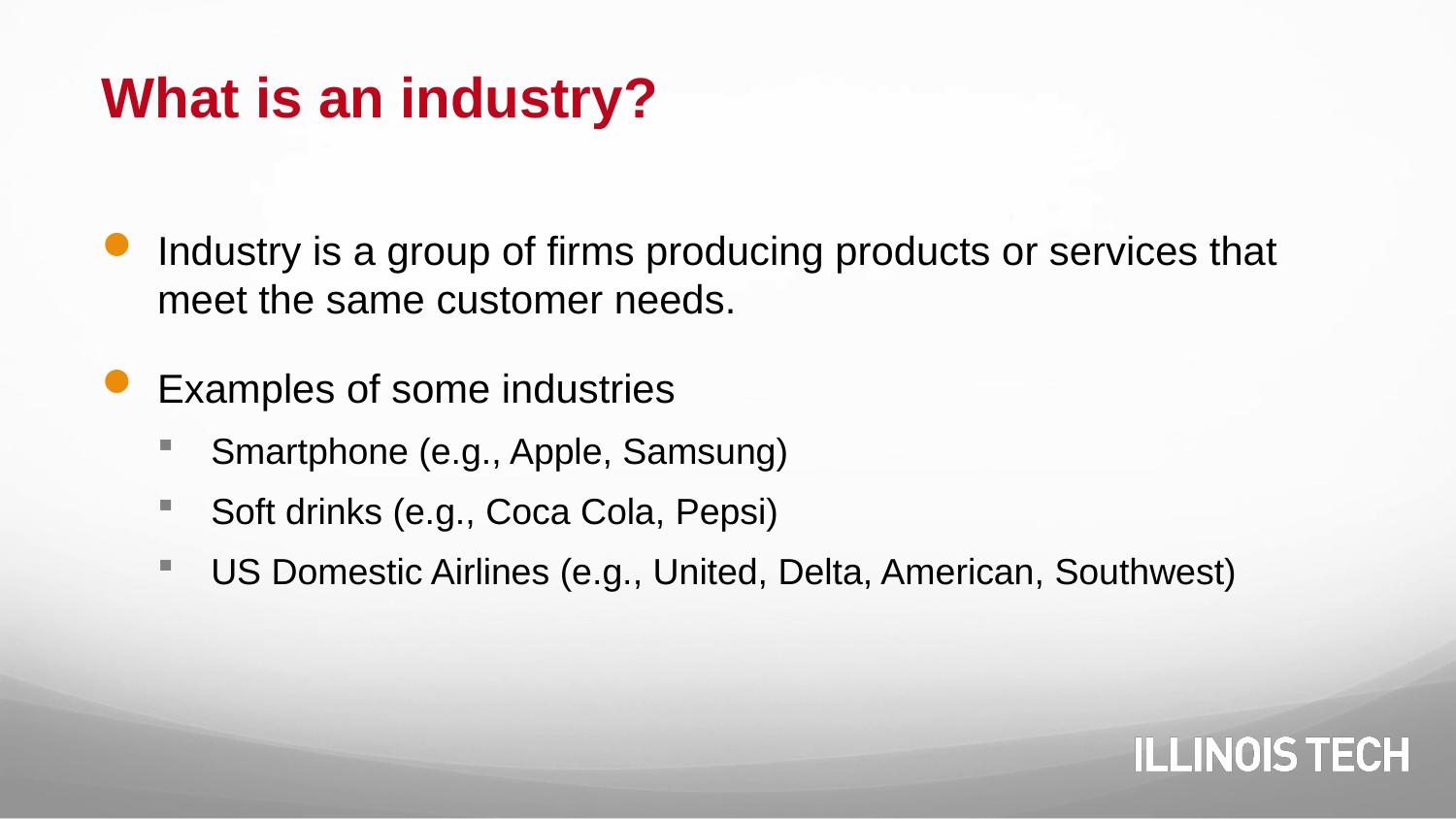

# What is an industry?
Industry is a group of firms producing products or services that meet the same customer needs.
Examples of some industries
Smartphone (e.g., Apple, Samsung)
Soft drinks (e.g., Coca Cola, Pepsi)
US Domestic Airlines (e.g., United, Delta, American, Southwest)